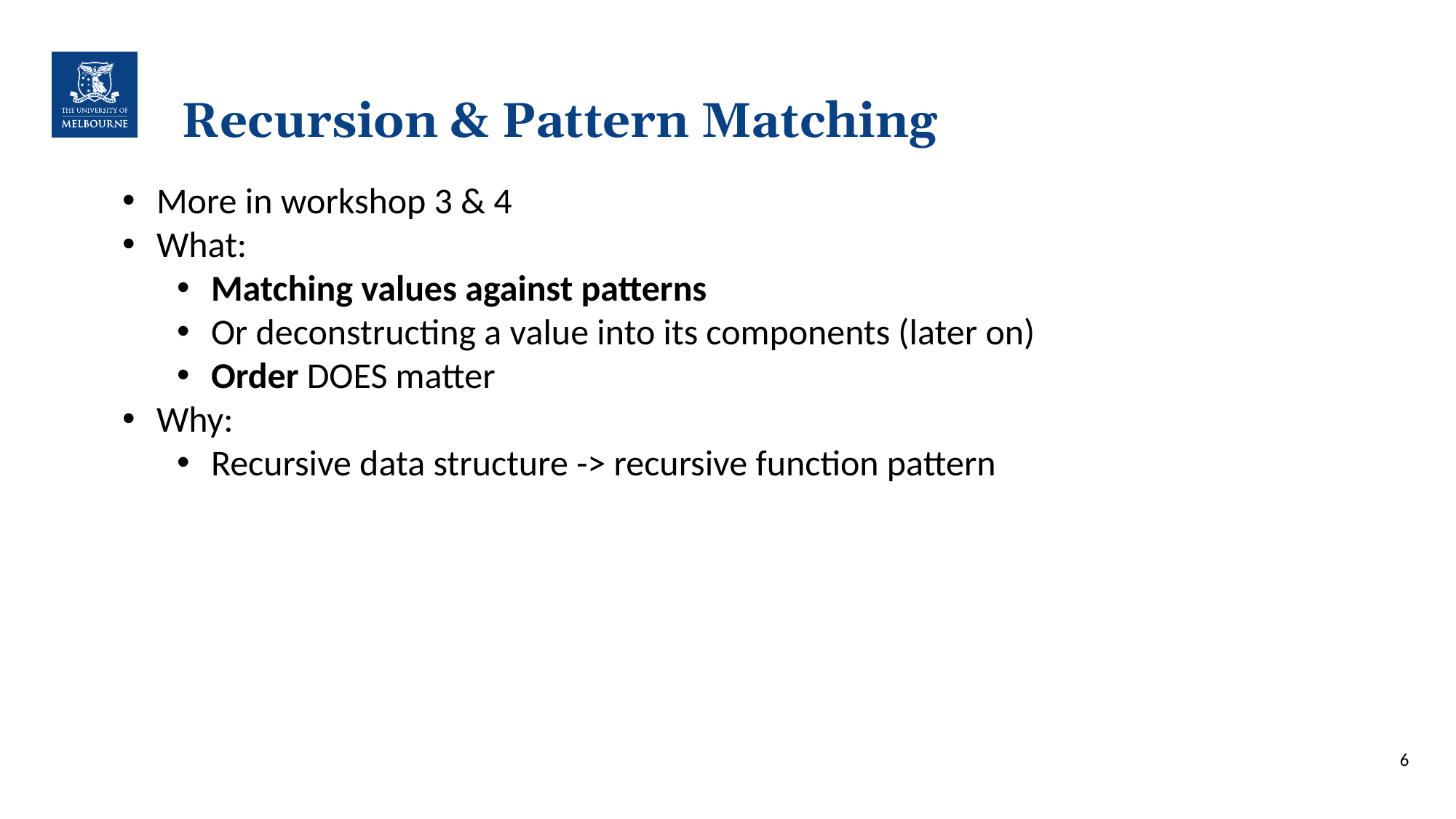

# Recursion & Pattern Matching
More in workshop 3 & 4
What:
Matching values against patterns
Or deconstructing a value into its components (later on)
Order DOES matter
Why:
Recursive data structure -> recursive function pattern
6